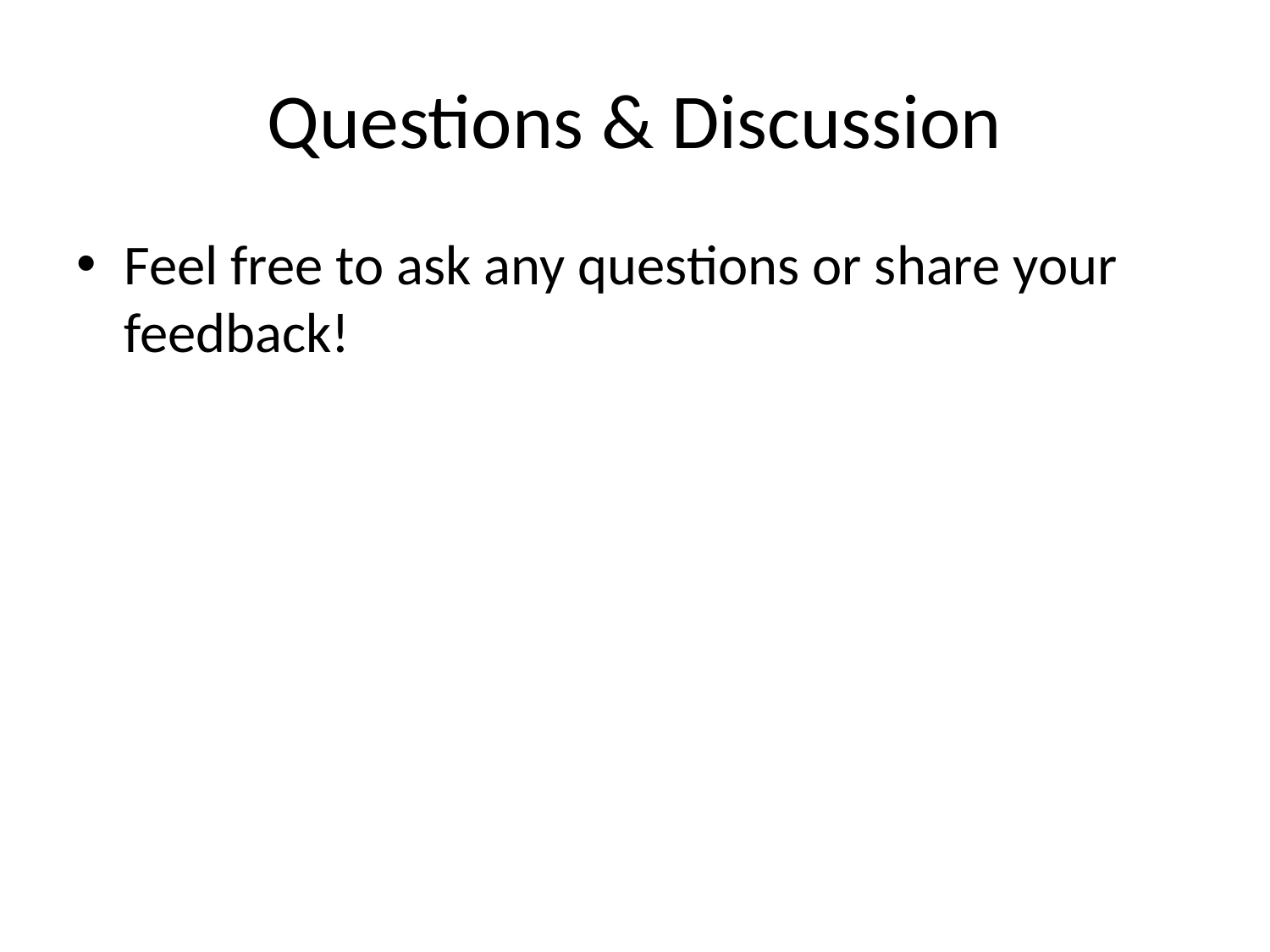

# Questions & Discussion
Feel free to ask any questions or share your feedback!